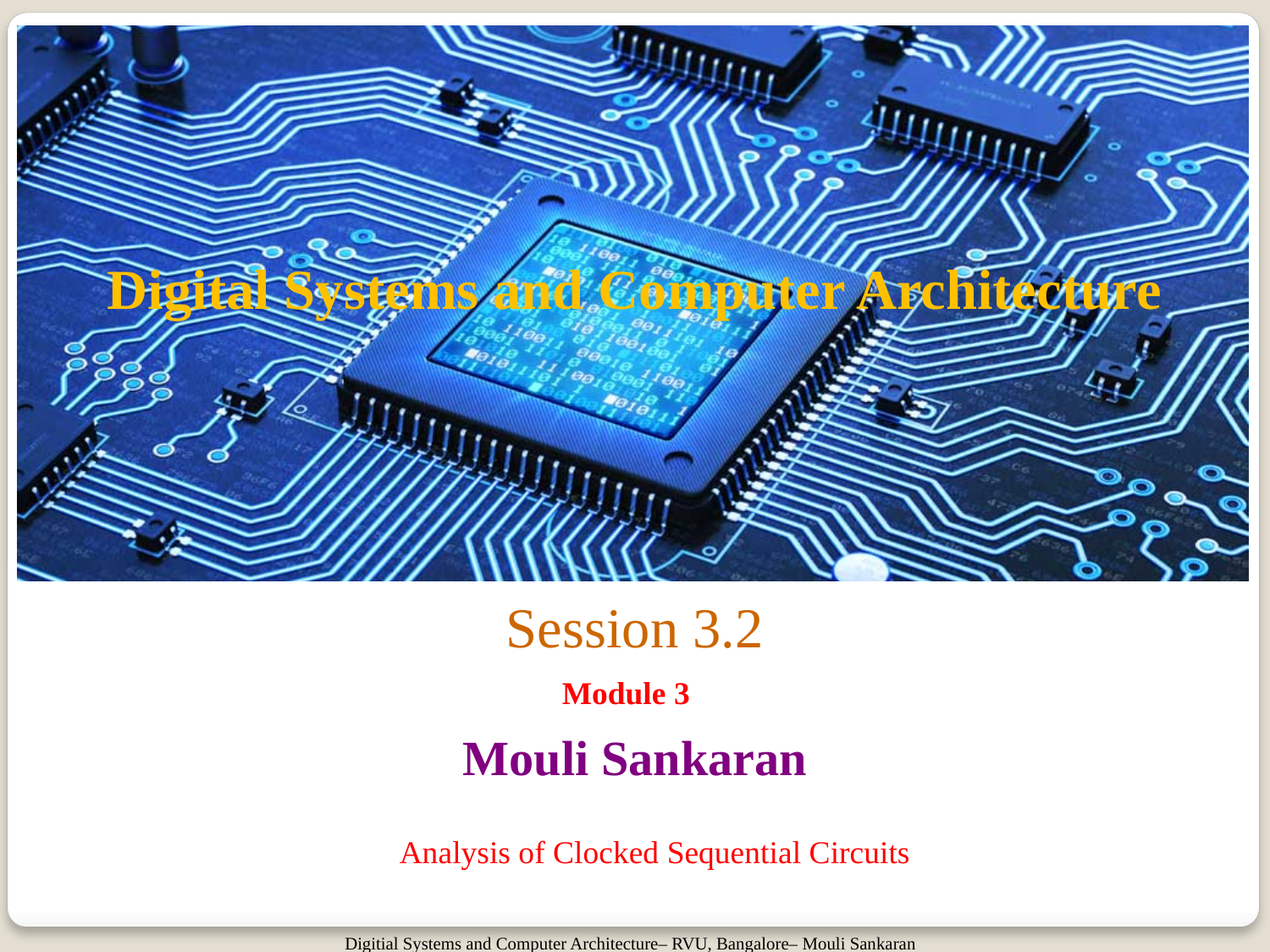

# Digital Systems and Computer Architecture Session 3.2 Mouli Sankaran
Module 3
Analysis of Clocked Sequential Circuits